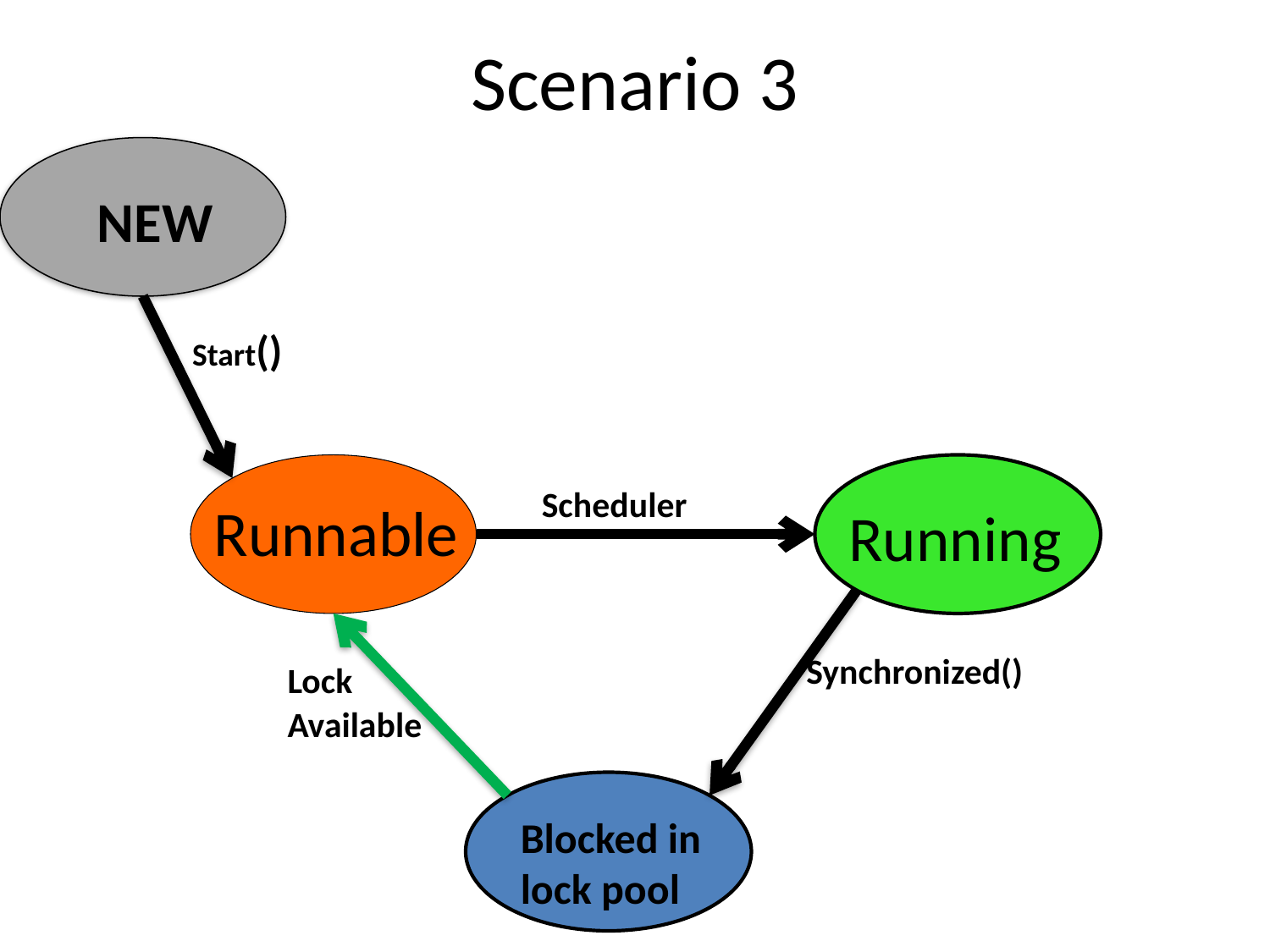

# Scenario 3

NEW
Start()

Running
Scheduler
Runnable
Synchronized()
Lock Available

Blocked in  lock pool